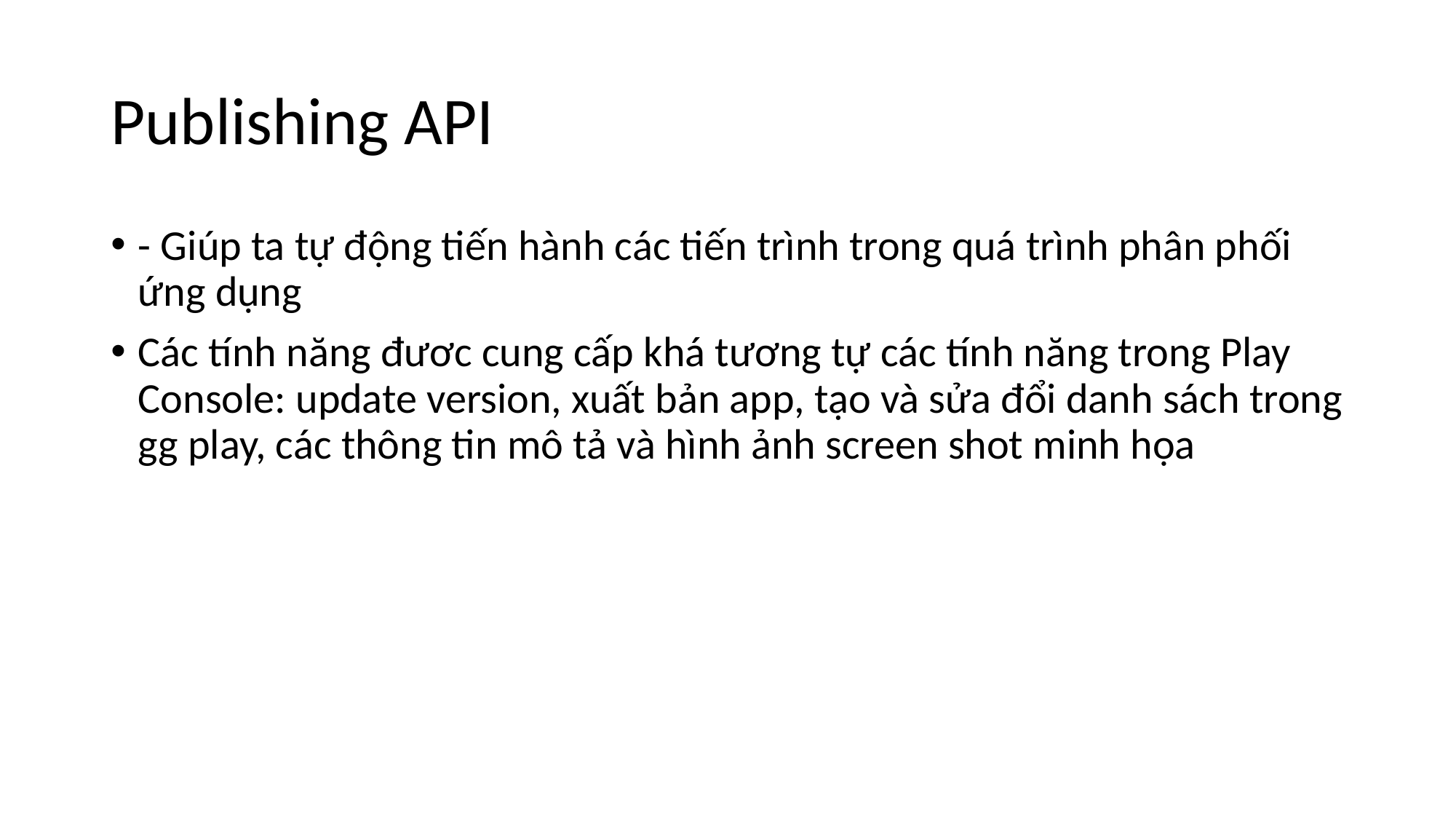

# Publishing API
- Giúp ta tự động tiến hành các tiến trình trong quá trình phân phối ứng dụng
Các tính năng đươc cung cấp khá tương tự các tính năng trong Play Console: update version, xuất bản app, tạo và sửa đổi danh sách trong gg play, các thông tin mô tả và hình ảnh screen shot minh họa